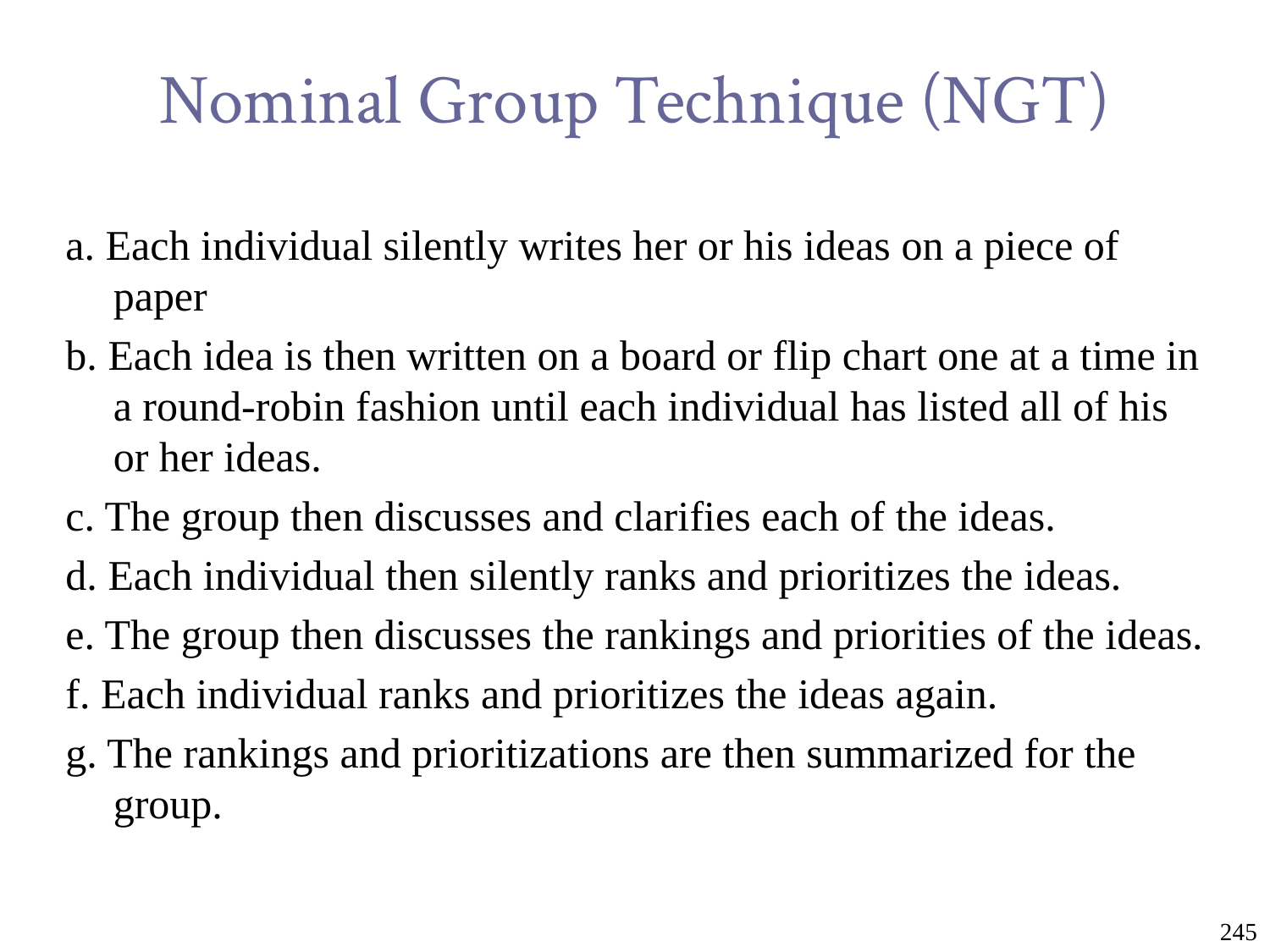

# Nominal Group Technique (NGT)
a. Each individual silently writes her or his ideas on a piece of paper
b. Each idea is then written on a board or flip chart one at a time in a round-robin fashion until each individual has listed all of his or her ideas.
c. The group then discusses and clarifies each of the ideas.
d. Each individual then silently ranks and prioritizes the ideas.
e. The group then discusses the rankings and priorities of the ideas.
f. Each individual ranks and prioritizes the ideas again.
g. The rankings and prioritizations are then summarized for the group.

245